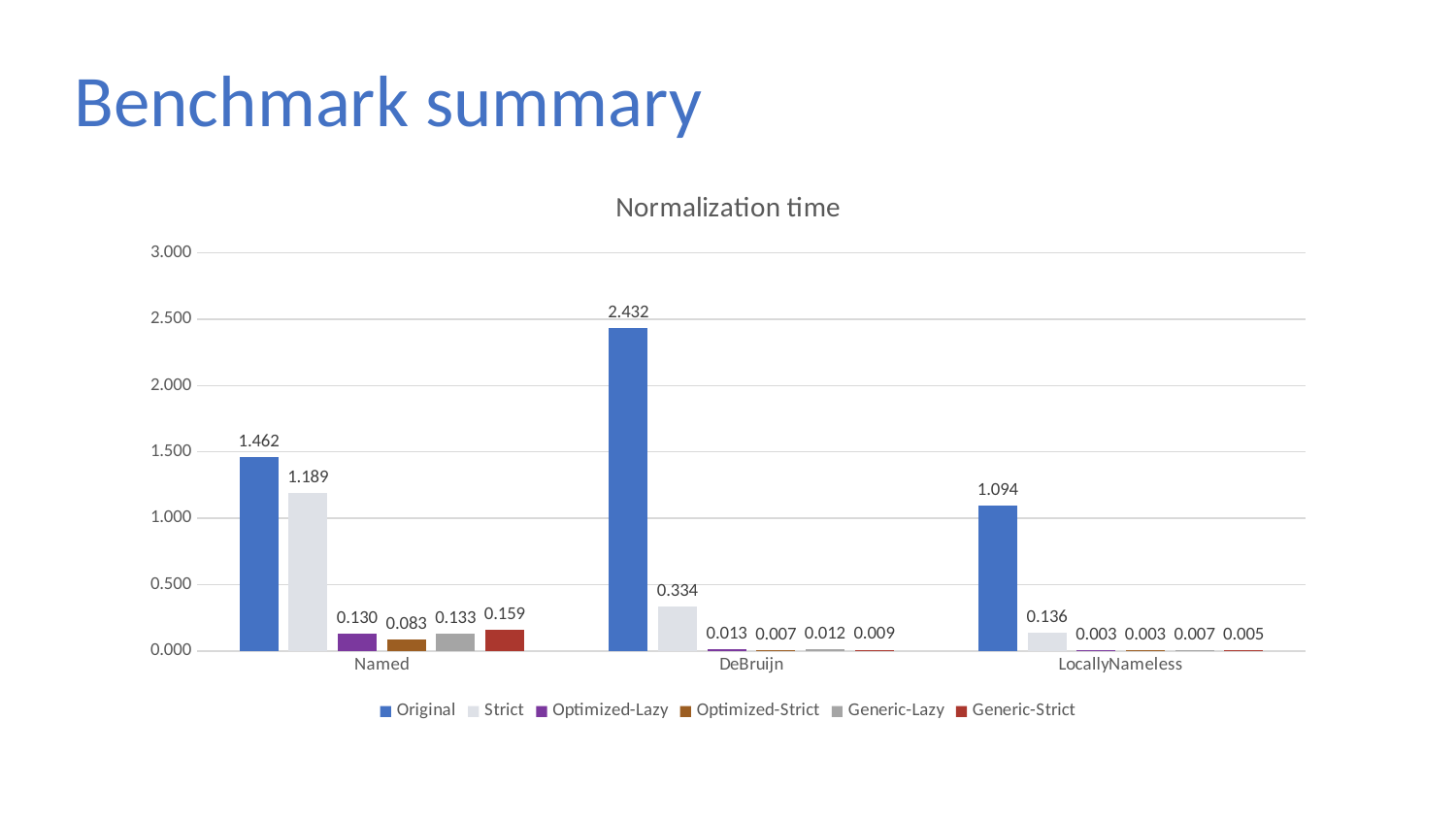

# Benchmark summary

### Chart: Normalization time

| Category | Original | Strict | Optimized-Lazy | Optimized-Strict | Generic-Lazy | Generic-Strict |
|---|---|---|---|---|---|---|
| Named | 1.46230970102078 | 1.18932922085878 | 0.129553161704569 | 0.0825363653324951 | 0.132880245277608 | 0.158618080091475 |
| DeBruijn | 2.43175657214548 | 0.333860416117507 | 0.0127719376758388 | 0.00669365283655803 | 0.0124843336734145 | 0.00941369263144358 |
| LocallyNameless | 1.0941074912874 | 0.135578191308004 | 0.00255078452962477 | 0.00290804322461435 | 0.00685401132510921 | 0.00542248572663496 |